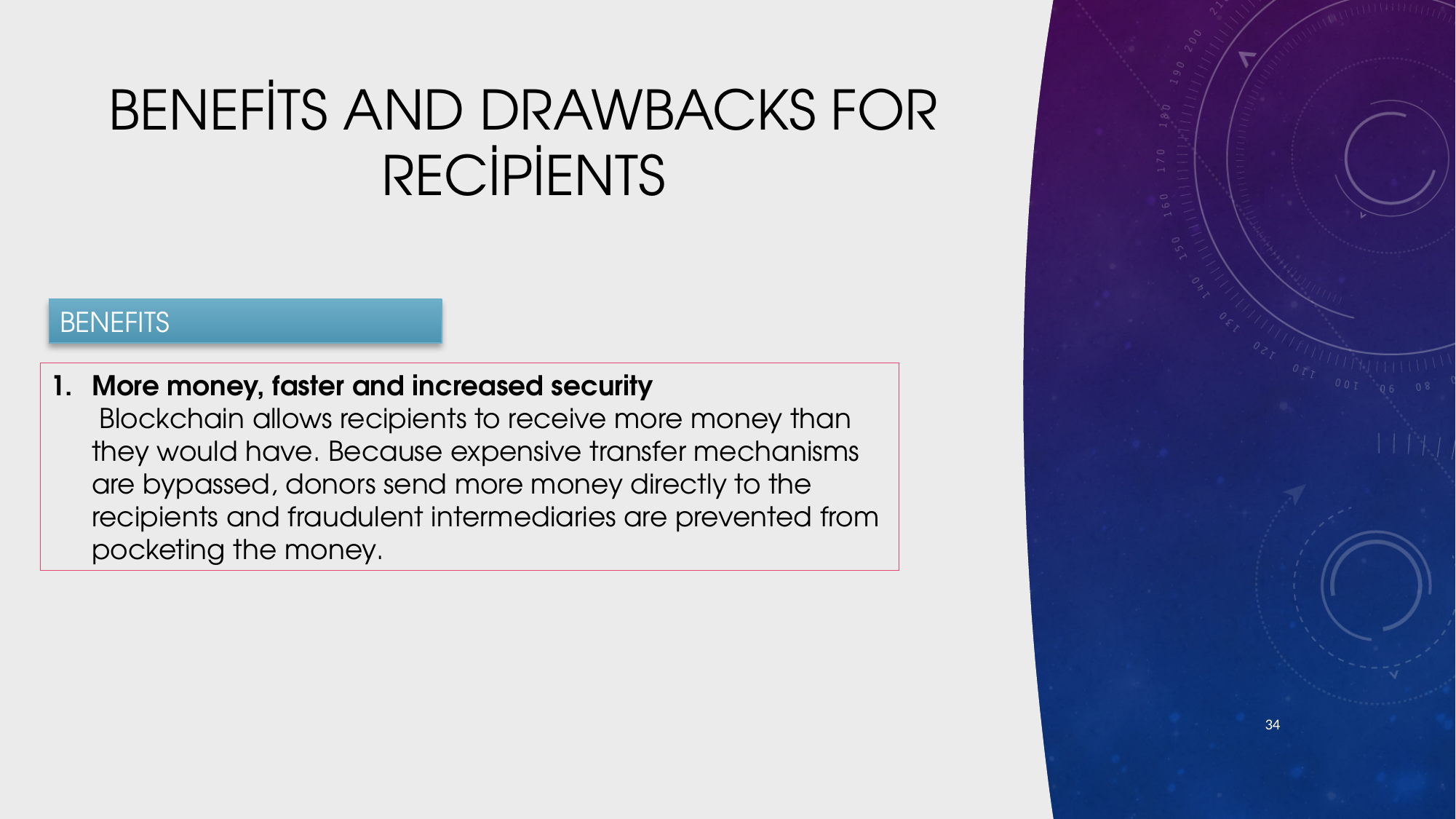

# Benefits and drawbacks for recipients
BENEFITS
More money, faster and increased security
	 Blockchain allows recipients to receive more money than they would have. Because expensive transfer mechanisms are bypassed, donors send more money directly to the recipients and fraudulent intermediaries are prevented from pocketing the money.
34